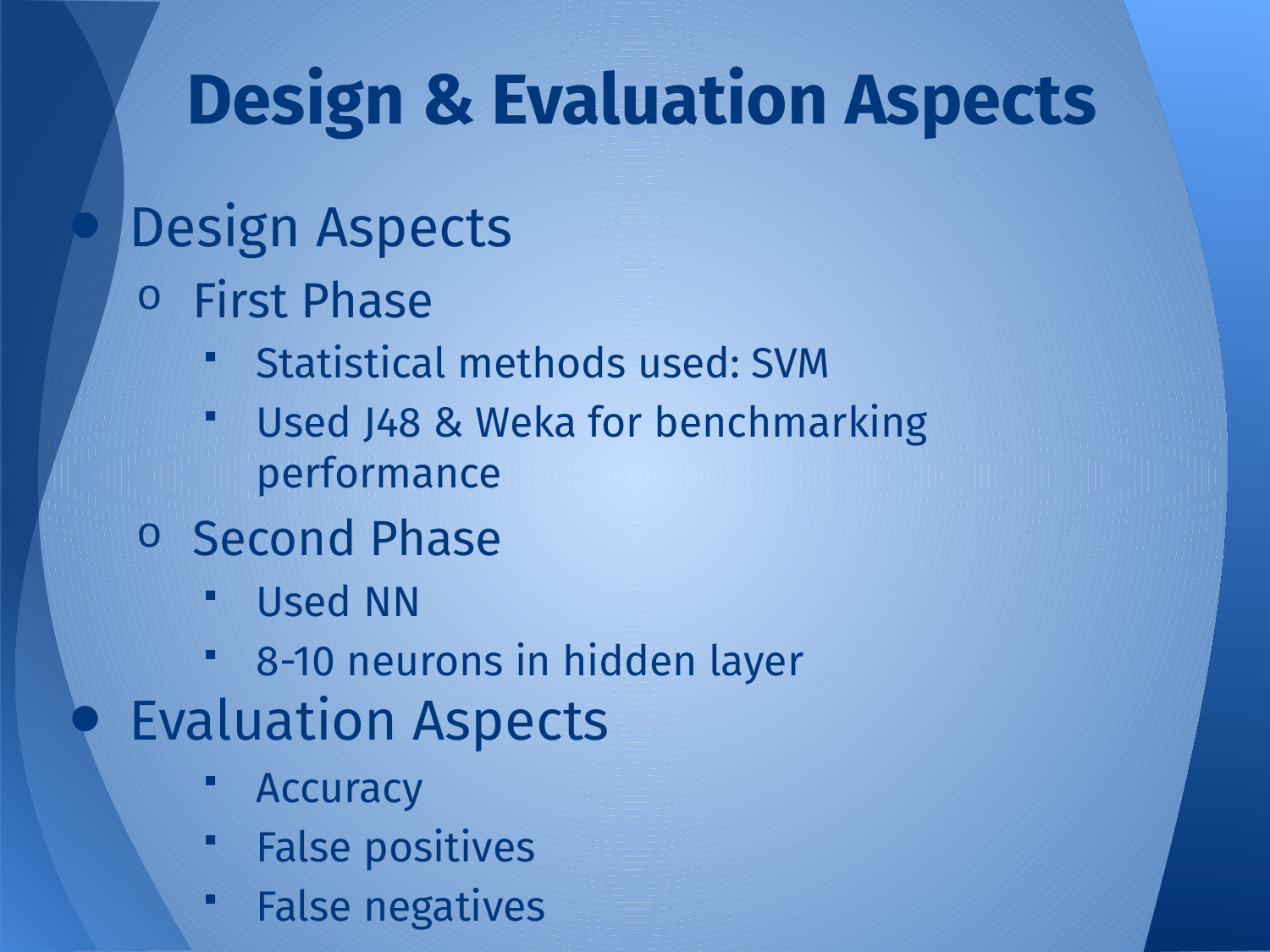

# Design & Evaluation Aspects
Design Aspects
First Phase
Statistical methods used: SVM
Used J48 & Weka for benchmarking performance
Second Phase
Used NN
8-10 neurons in hidden layer
Evaluation Aspects
Accuracy
False positives
False negatives